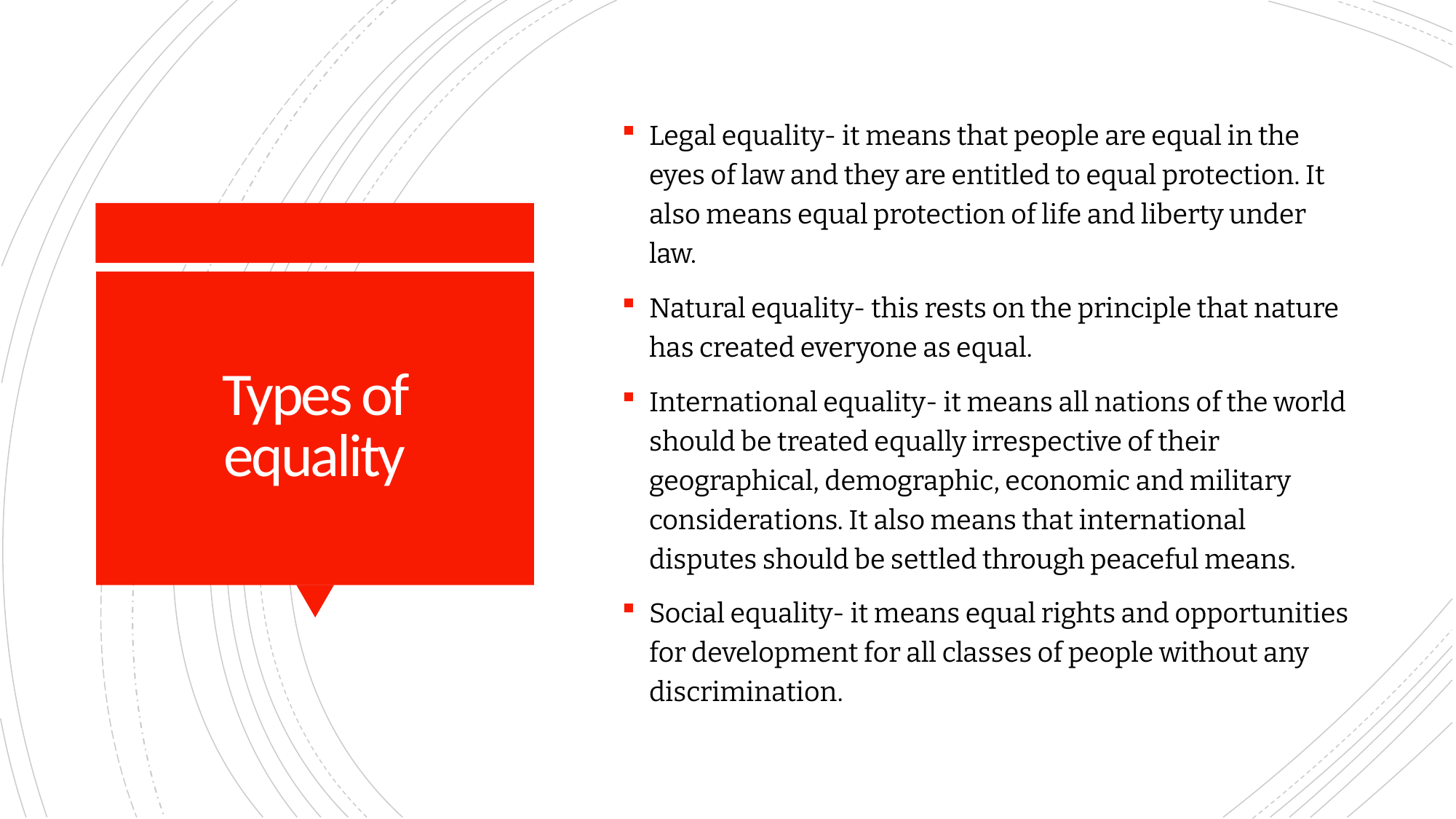

Legal equality- it means that people are equal in the eyes of law and they are entitled to equal protection. It also means equal protection of life and liberty under law.
Natural equality- this rests on the principle that nature has created everyone as equal.
International equality- it means all nations of the world should be treated equally irrespective of their geographical, demographic, economic and military considerations. It also means that international disputes should be settled through peaceful means.
Social equality- it means equal rights and opportunities for development for all classes of people without any discrimination.
# Types of equality